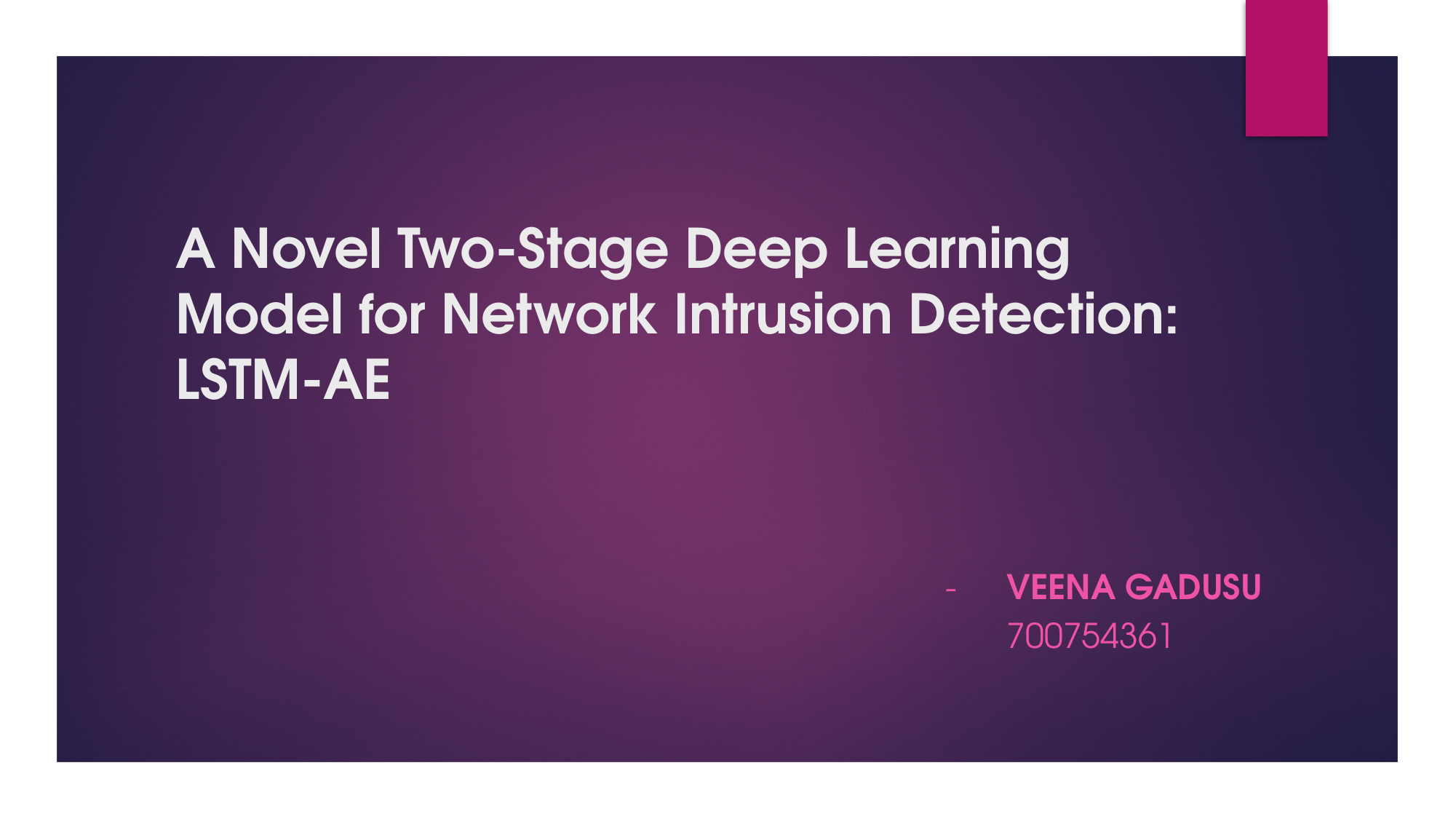

# A Novel Two-Stage Deep Learning Model for Network Intrusion Detection: LSTM-AE
-	Veena Gadusu
	700754361